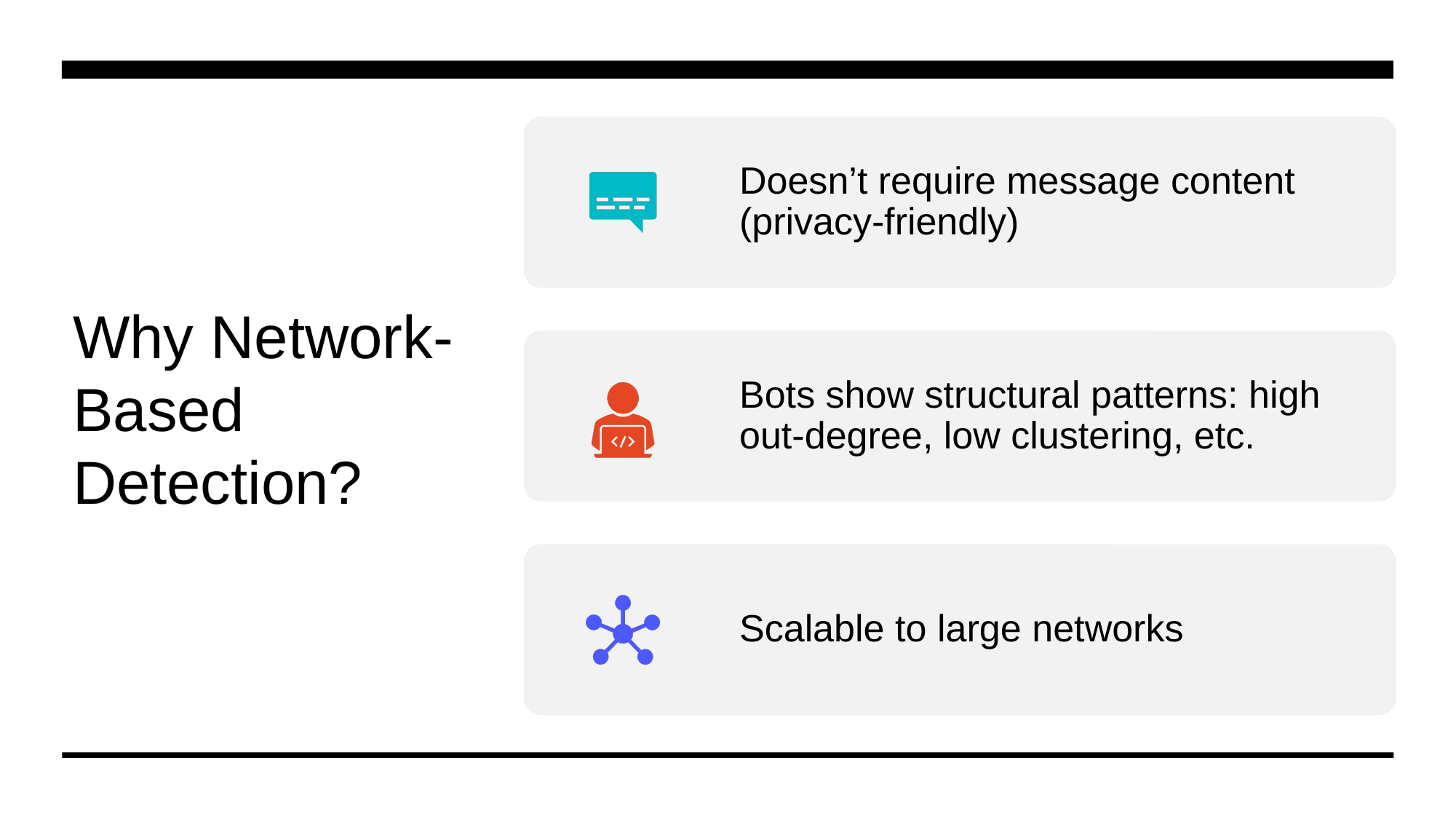

Doesn’t require message content (privacy-friendly)
Bots show structural patterns: high out-degree, low clustering, etc.
Scalable to large networks
# Why Network-Based Detection?